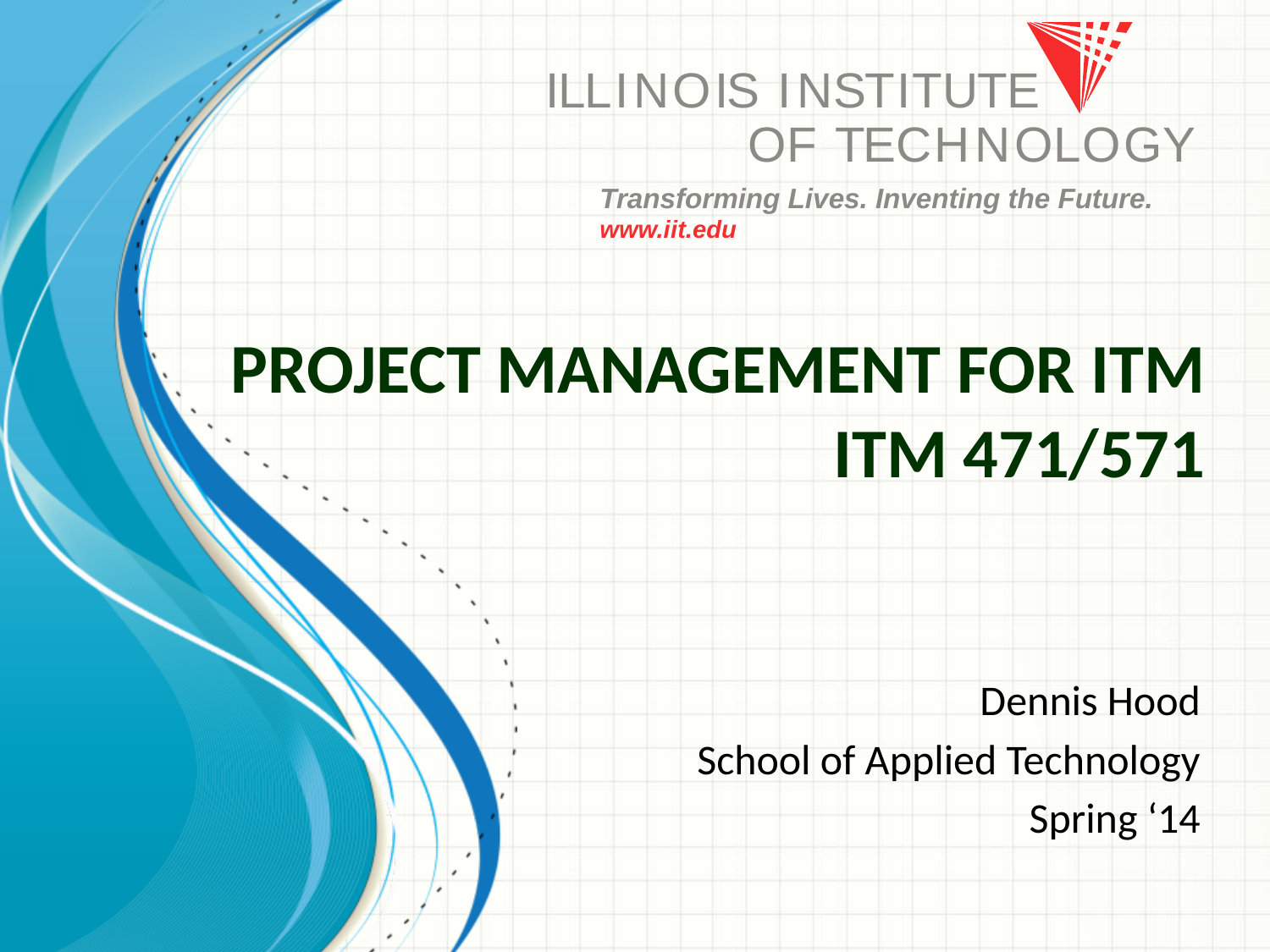

# Project Management for ITM ITM 471/571
Dennis Hood
School of Applied Technology
Spring ‘14